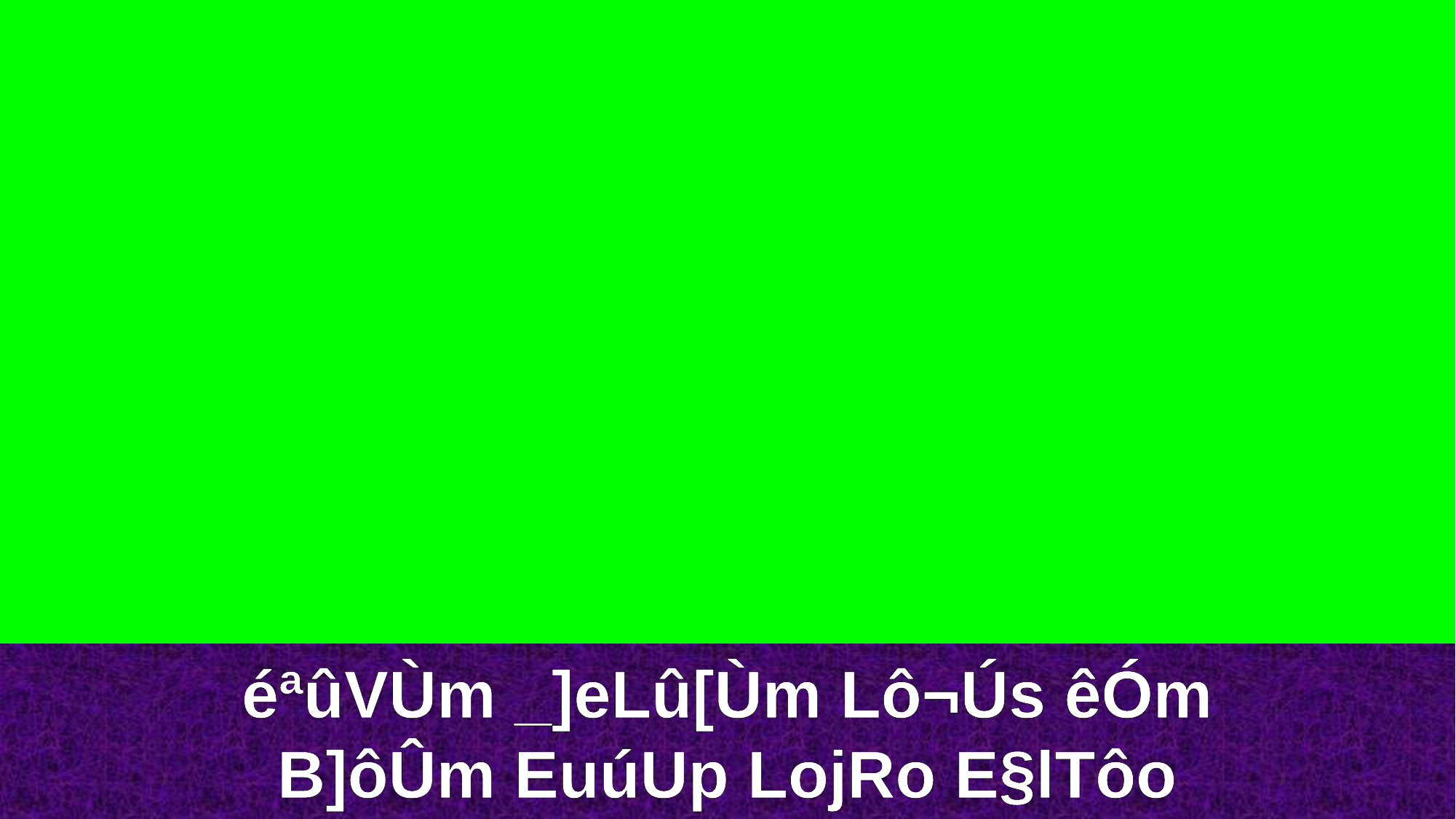

éªûVÙm _]eLû[Ùm Lô¬Ús êÓm
B]ôÛm EuúUp LojRo E§lTôo